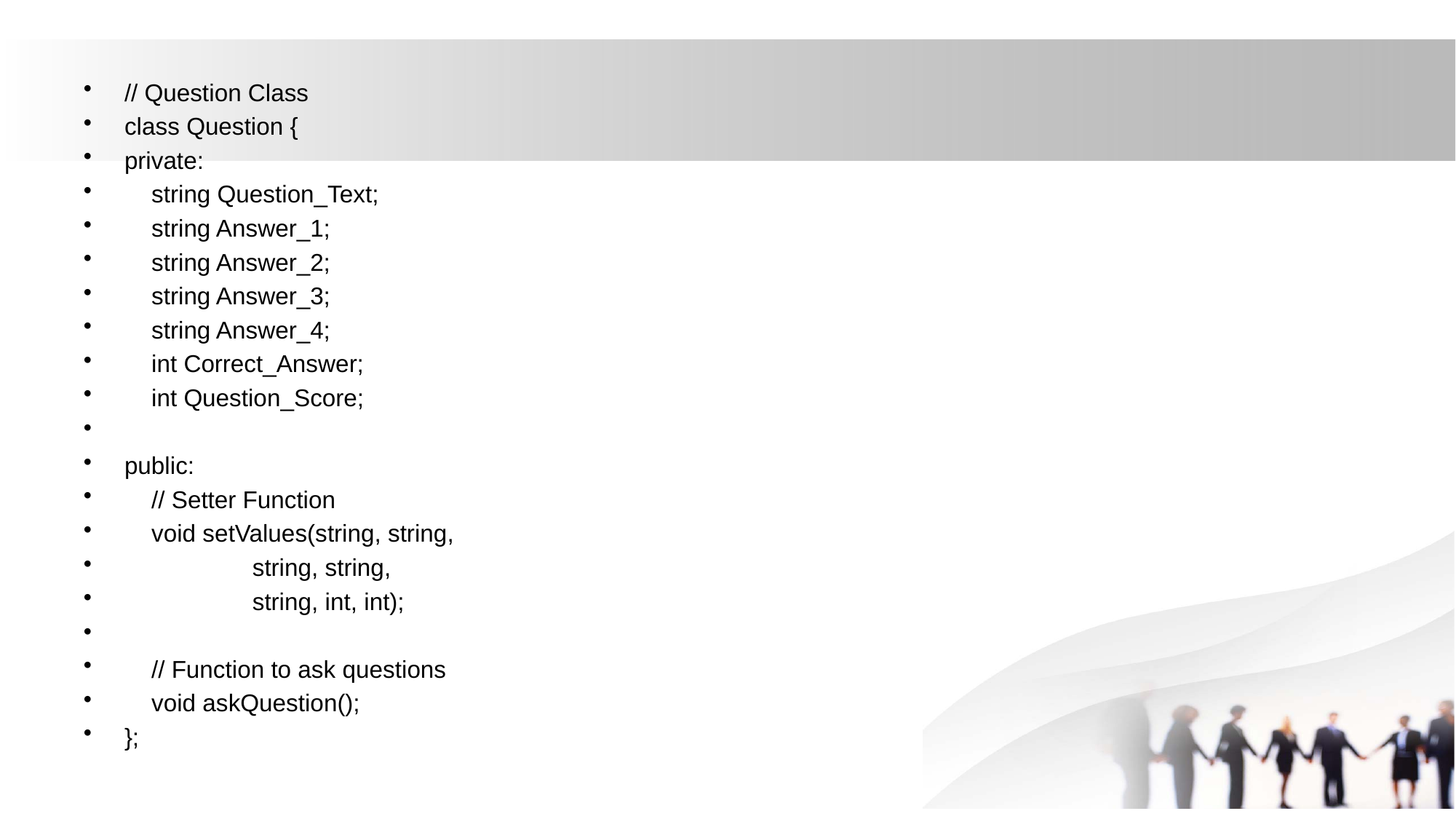

// Question Class
class Question {
private:
    string Question_Text;
    string Answer_1;
    string Answer_2;
    string Answer_3;
    string Answer_4;
    int Correct_Answer;
    int Question_Score;

public:
    // Setter Function
    void setValues(string, string,
                   string, string,
                   string, int, int);

    // Function to ask questions
    void askQuestion();
};